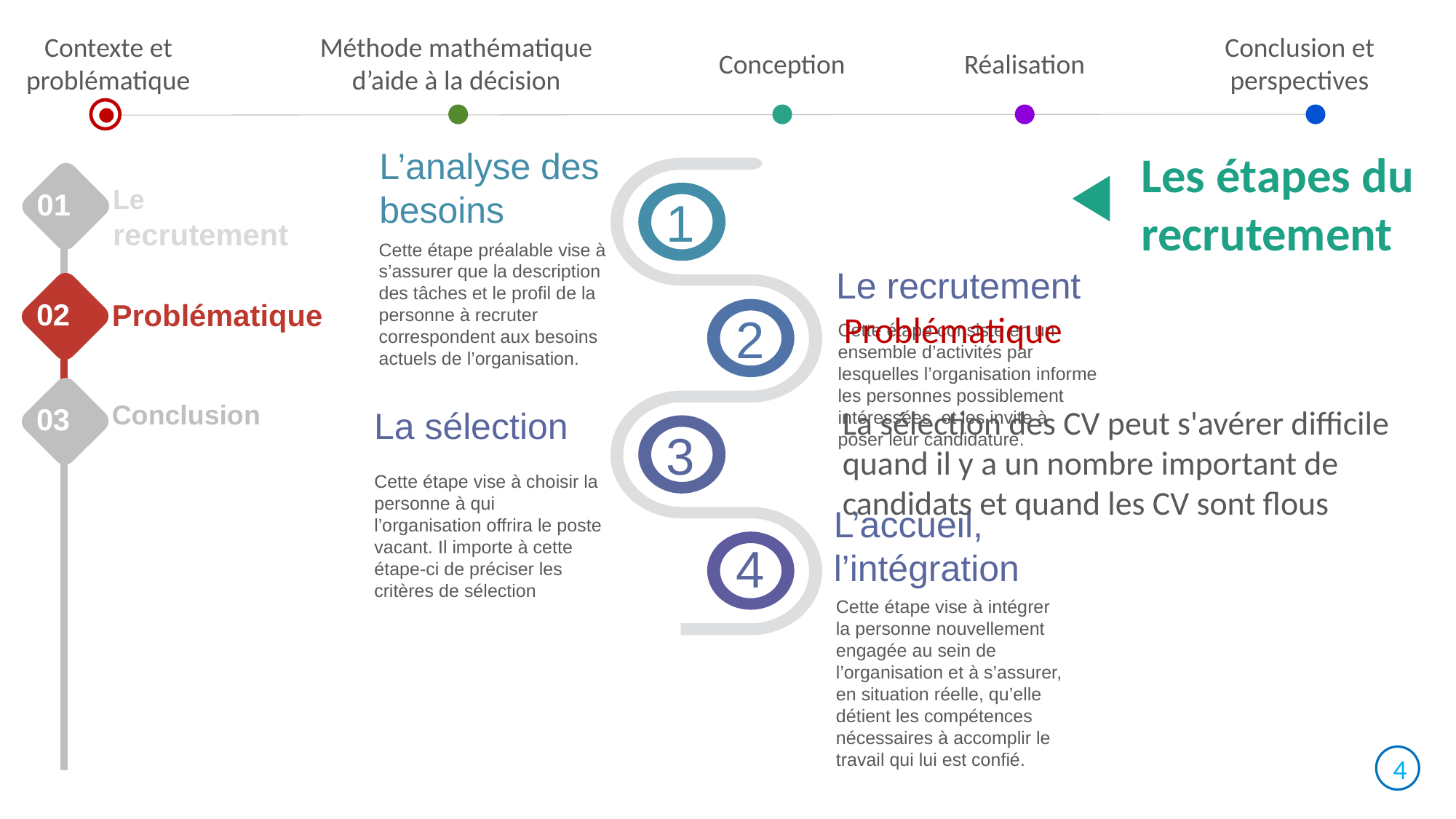

Contexte et problématique
Méthode mathématique d’aide à la décision
Conclusion et perspectives
Conception
Réalisation

L’analyse des besoins
Les étapes du recrutement
01
Le recrutement

1
Cette étape préalable vise à s’assurer que la description des tâches et le profil de la personne à recruter correspondent aux besoins actuels de l’organisation.
Le recrutement
02

Problématique

Problématique
Cette étape consiste en un ensemble d’activités par lesquelles l’organisation informe les personnes possiblement intéressées  et les invite à poser leur candidature.
2
03
Conclusion
La sélection
La sélection des CV peut s'avérer difficile quand il y a un nombre important de candidats et quand les CV sont flous

3
Cette étape vise à choisir la personne à qui l’organisation offrira le poste vacant. Il importe à cette étape-ci de préciser les critères de sélection
L’accueil, l’intégration

4
Cette étape vise à intégrer la personne nouvellement engagée au sein de l’organisation et à s’assurer, en situation réelle, qu’elle détient les compétences nécessaires à accomplir le travail qui lui est confié.
4